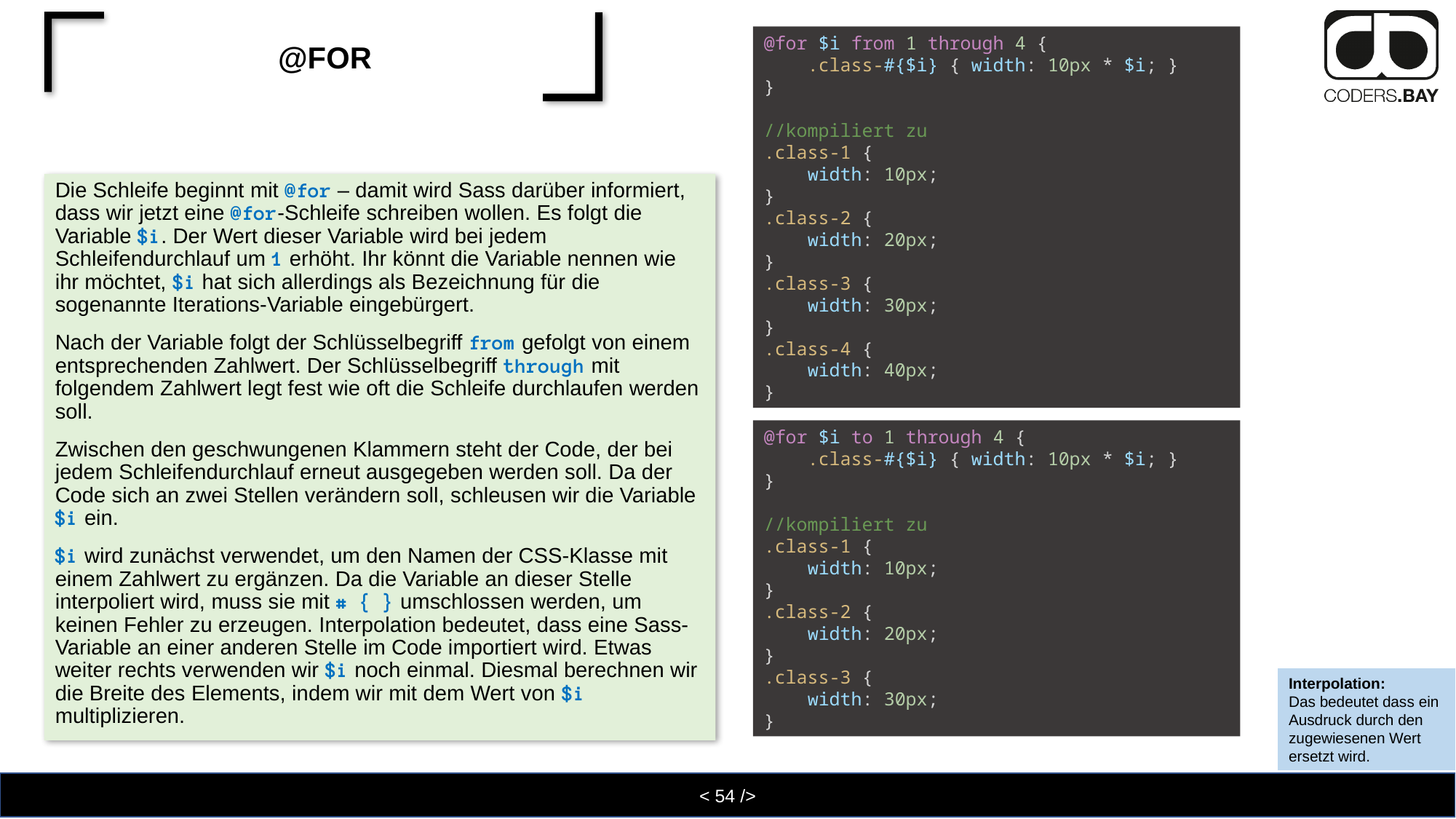

# @for
@for $i from 1 through 4 {
    .class-#{$i} { width: 10px * $i; }
}
//kompiliert zu
.class-1 {
    width: 10px;
}
.class-2 {
    width: 20px;
}
.class-3 {
    width: 30px;
}
.class-4 {
    width: 40px;
}
Die Schleife beginnt mit @for – damit wird Sass darüber informiert, dass wir jetzt eine @for-Schleife schreiben wollen. Es folgt die Variable $i. Der Wert dieser Variable wird bei jedem Schleifendurchlauf um 1 erhöht. Ihr könnt die Variable nennen wie ihr möchtet, $i hat sich allerdings als Bezeichnung für die sogenannte Iterations-Variable eingebürgert.
Nach der Variable folgt der Schlüsselbegriff from gefolgt von einem entsprechenden Zahlwert. Der Schlüsselbegriff through mit folgendem Zahlwert legt fest wie oft die Schleife durchlaufen werden soll.
Zwischen den geschwungenen Klammern steht der Code, der bei jedem Schleifendurchlauf erneut ausgegeben werden soll. Da der Code sich an zwei Stellen verändern soll, schleusen wir die Variable $i ein.
$i wird zunächst verwendet, um den Namen der CSS-Klasse mit einem Zahlwert zu ergänzen. Da die Variable an dieser Stelle interpoliert wird, muss sie mit # { } umschlossen werden, um keinen Fehler zu erzeugen. Interpolation bedeutet, dass eine Sass-Variable an einer anderen Stelle im Code importiert wird. Etwas weiter rechts verwenden wir $i noch einmal. Diesmal berechnen wir die Breite des Elements, indem wir mit dem Wert von $i multiplizieren.
@for $i to 1 through 4 {
    .class-#{$i} { width: 10px * $i; }
}
//kompiliert zu
.class-1 {
    width: 10px;
}
.class-2 {
    width: 20px;
}
.class-3 {
    width: 30px;
}
Interpolation:
Das bedeutet dass ein Ausdruck durch den zugewiesenen Wert ersetzt wird.